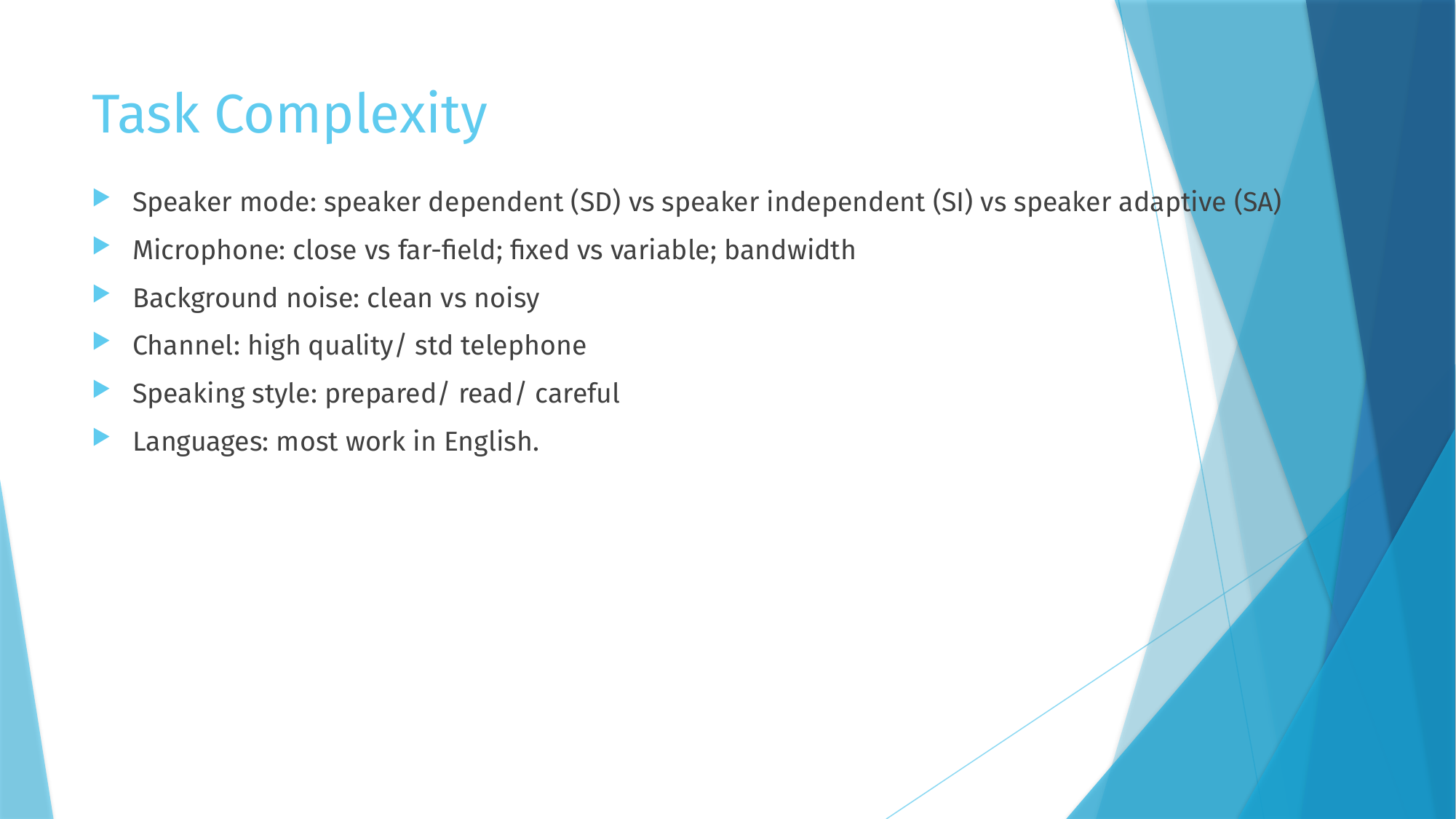

# Task Complexity
Speaker mode: speaker dependent (SD) vs speaker independent (SI) vs speaker adaptive (SA)
Microphone: close vs far-field; fixed vs variable; bandwidth
Background noise: clean vs noisy
Channel: high quality/ std telephone
Speaking style: prepared/ read/ careful
Languages: most work in English.

5